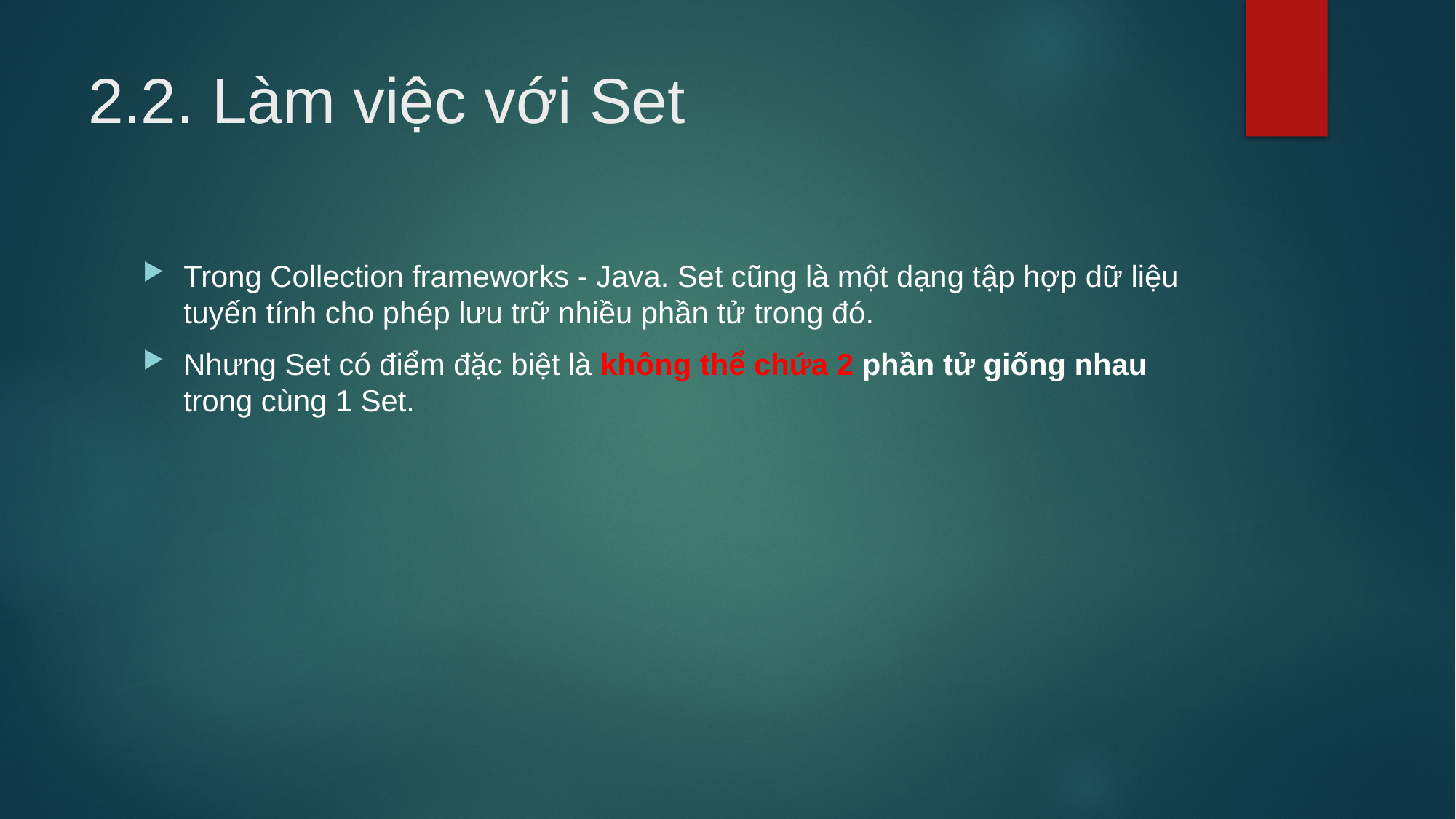

# 2.2. Làm việc với Set
Trong Collection frameworks - Java. Set cũng là một dạng tập hợp dữ liệu tuyến tính cho phép lưu trữ nhiều phần tử trong đó.
Nhưng Set có điểm đặc biệt là không thể chứa 2 phần tử giống nhau trong cùng 1 Set.